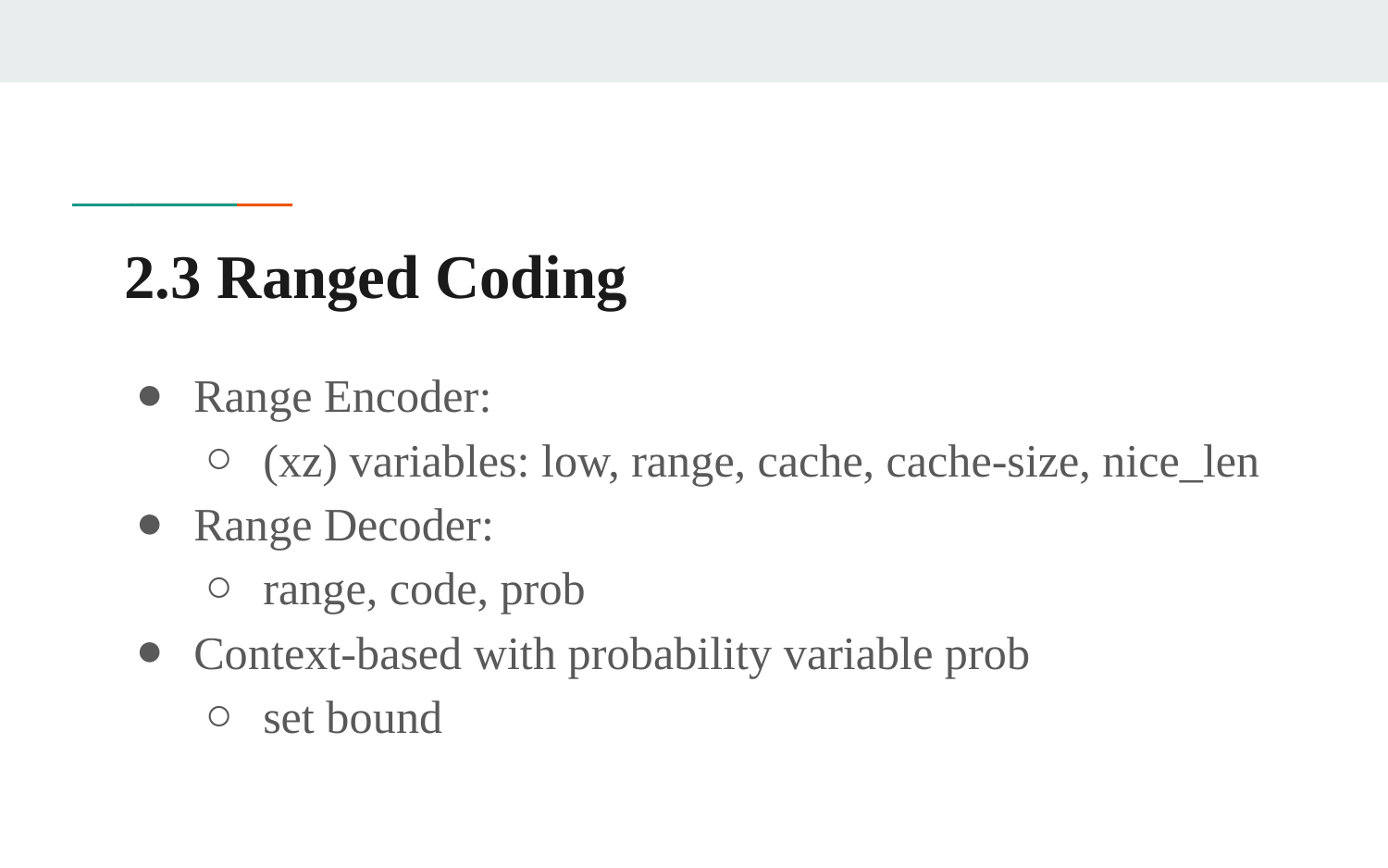

# 2.3 Ranged Coding
Range Encoder:
(xz) variables: low, range, cache, cache-size, nice_len
Range Decoder:
range, code, prob
Context-based with probability variable prob
set bound